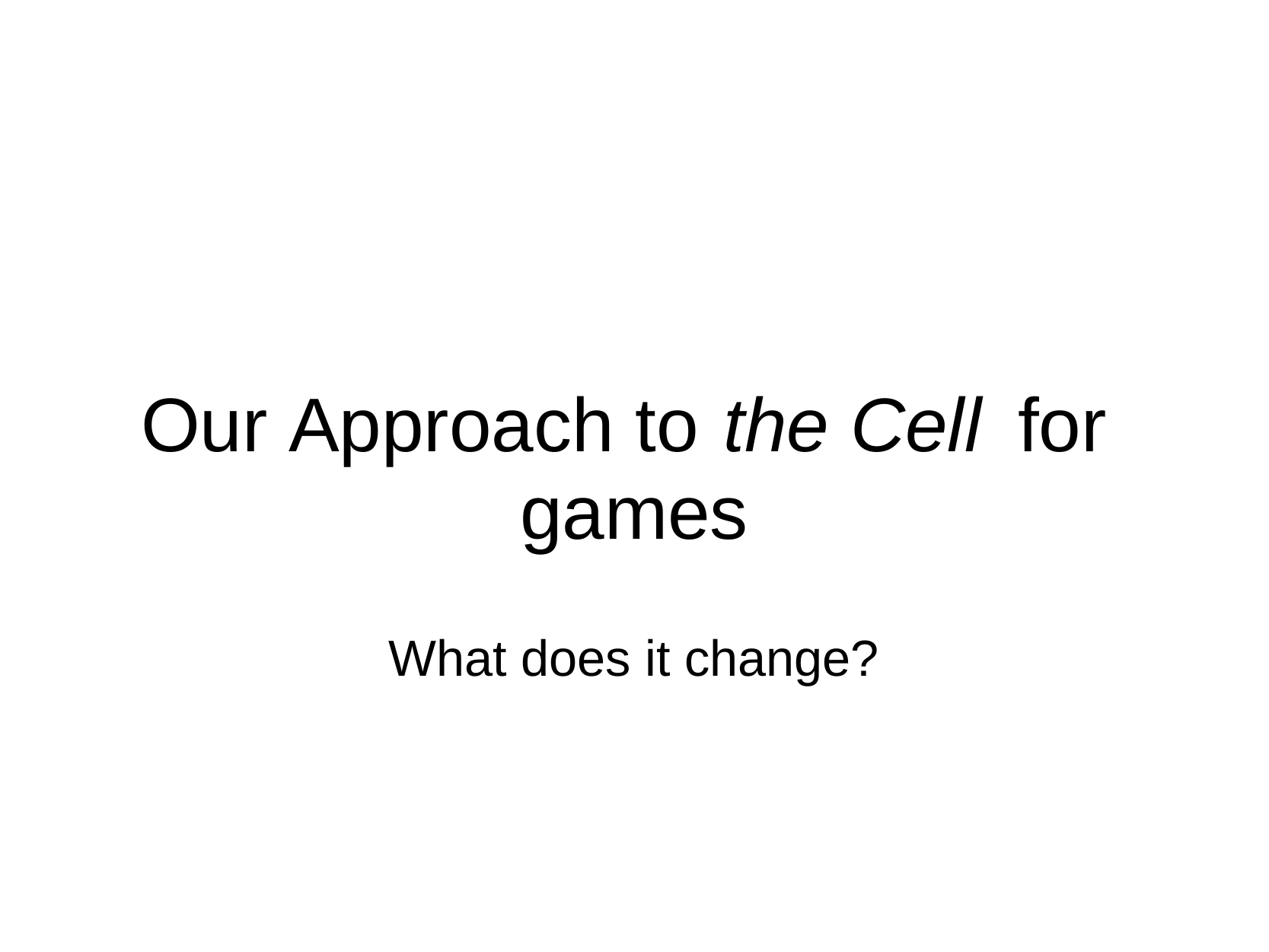

Our
Approach
to
the
Cell
for
games
What does it change?